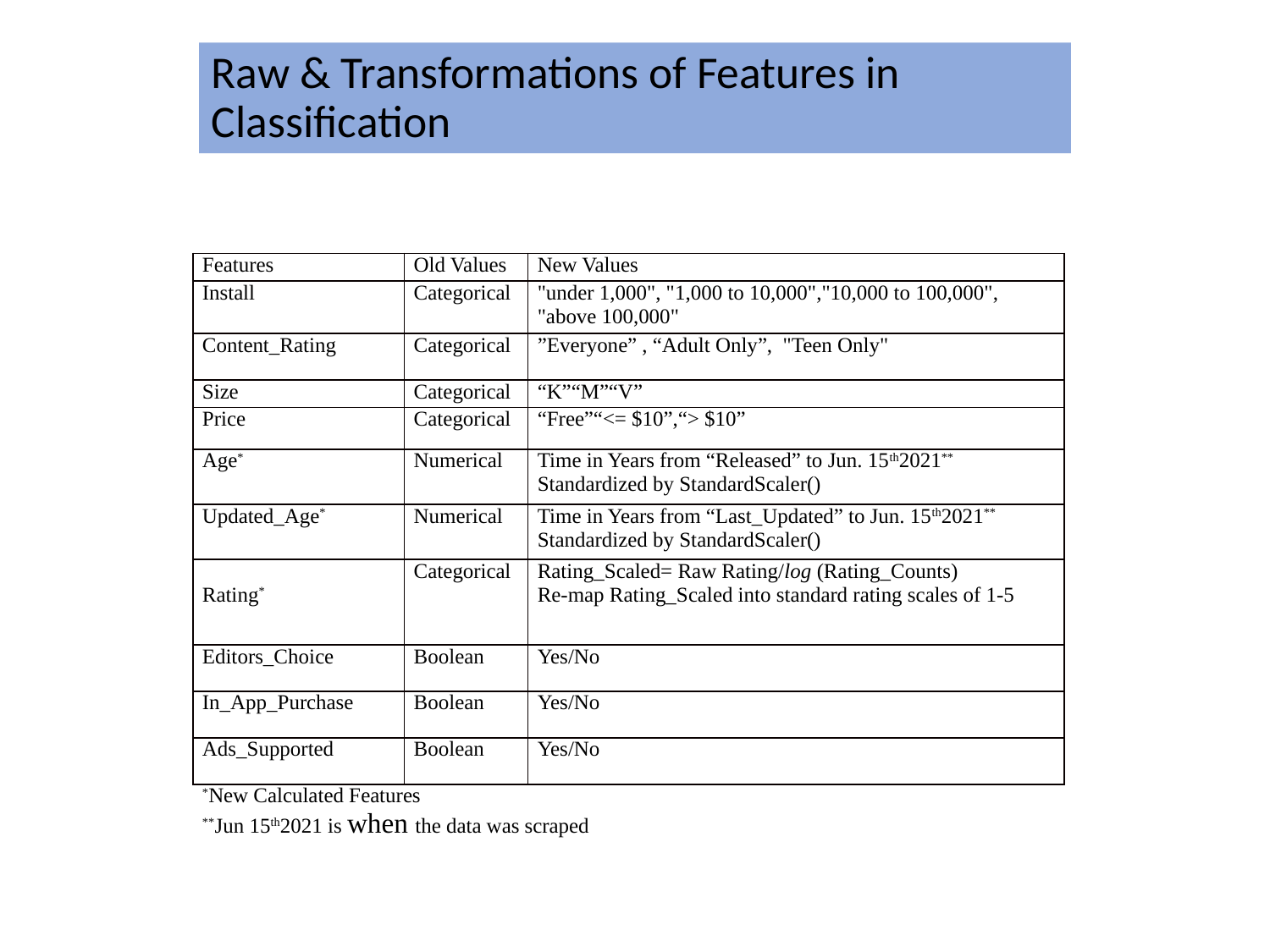

# Raw & Transformations of Features in Classification
| Features | Old Values | New Values |
| --- | --- | --- |
| Install | Categorical | "under 1,000", "1,000 to 10,000","10,000 to 100,000", "above 100,000" |
| Content\_Rating | Categorical | ”Everyone” , “Adult Only”, "Teen Only" |
| Size | Categorical | “K”“M”“V” |
| Price | Categorical | “Free”“<= $10”,“> $10” |
| Age\* | Numerical | Time in Years from “Released” to Jun. 15th2021\*\* Standardized by StandardScaler() |
| Updated\_Age\* | Numerical | Time in Years from “Last\_Updated” to Jun. 15th2021\*\* Standardized by StandardScaler() |
| Rating\* | Categorical | Rating\_Scaled= Raw Rating/log (Rating\_Counts) Re-map Rating\_Scaled into standard rating scales of 1-5 |
| Editors\_Choice | Boolean | Yes/No |
| In\_App\_Purchase | Boolean | Yes/No |
| Ads\_Supported | Boolean | Yes/No |
| \*New Calculated Features \*\*Jun 15th2021 is when the data was scraped |  |  |
6